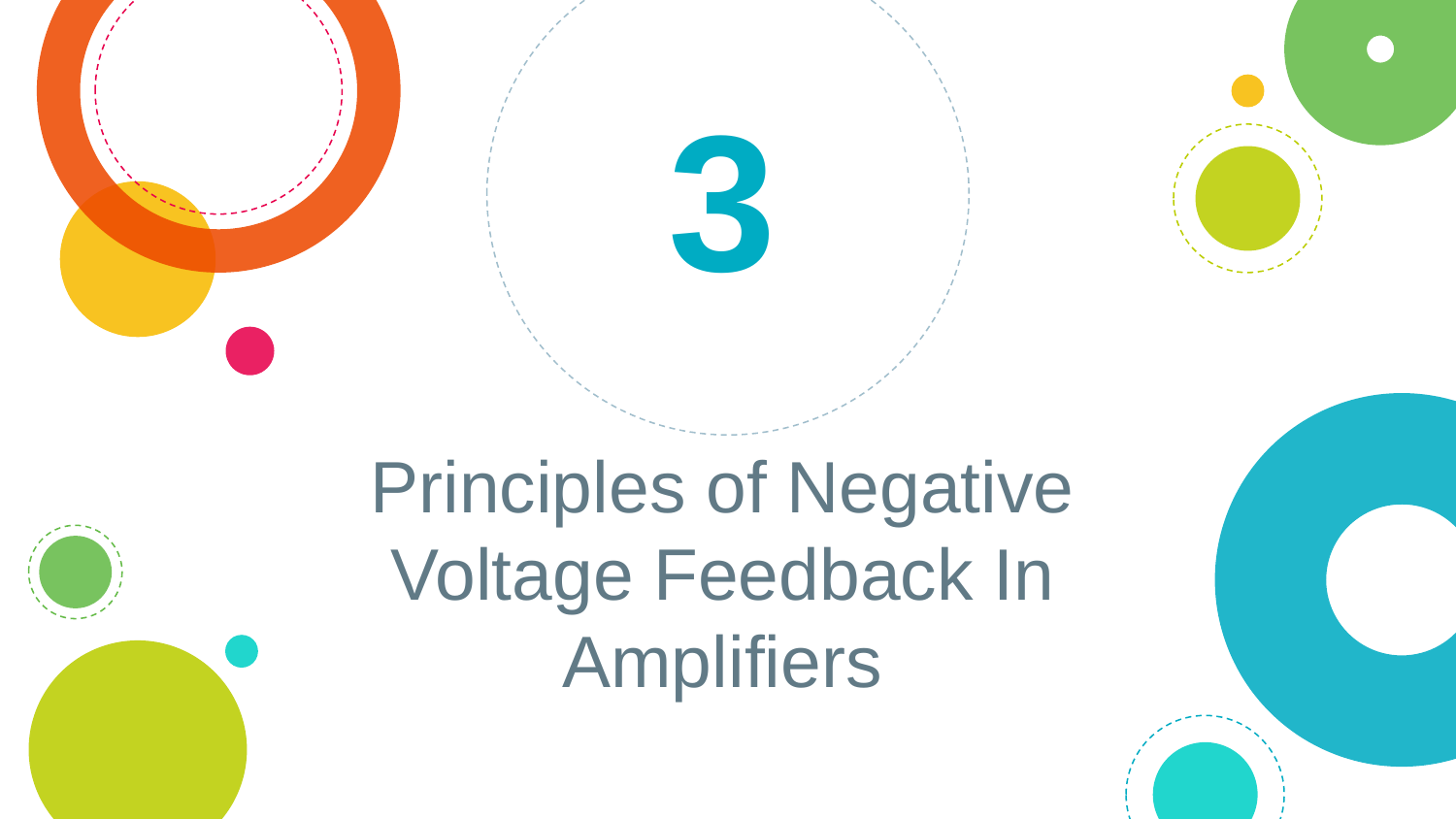

3
# Principles of Negative Voltage Feedback In Amplifiers